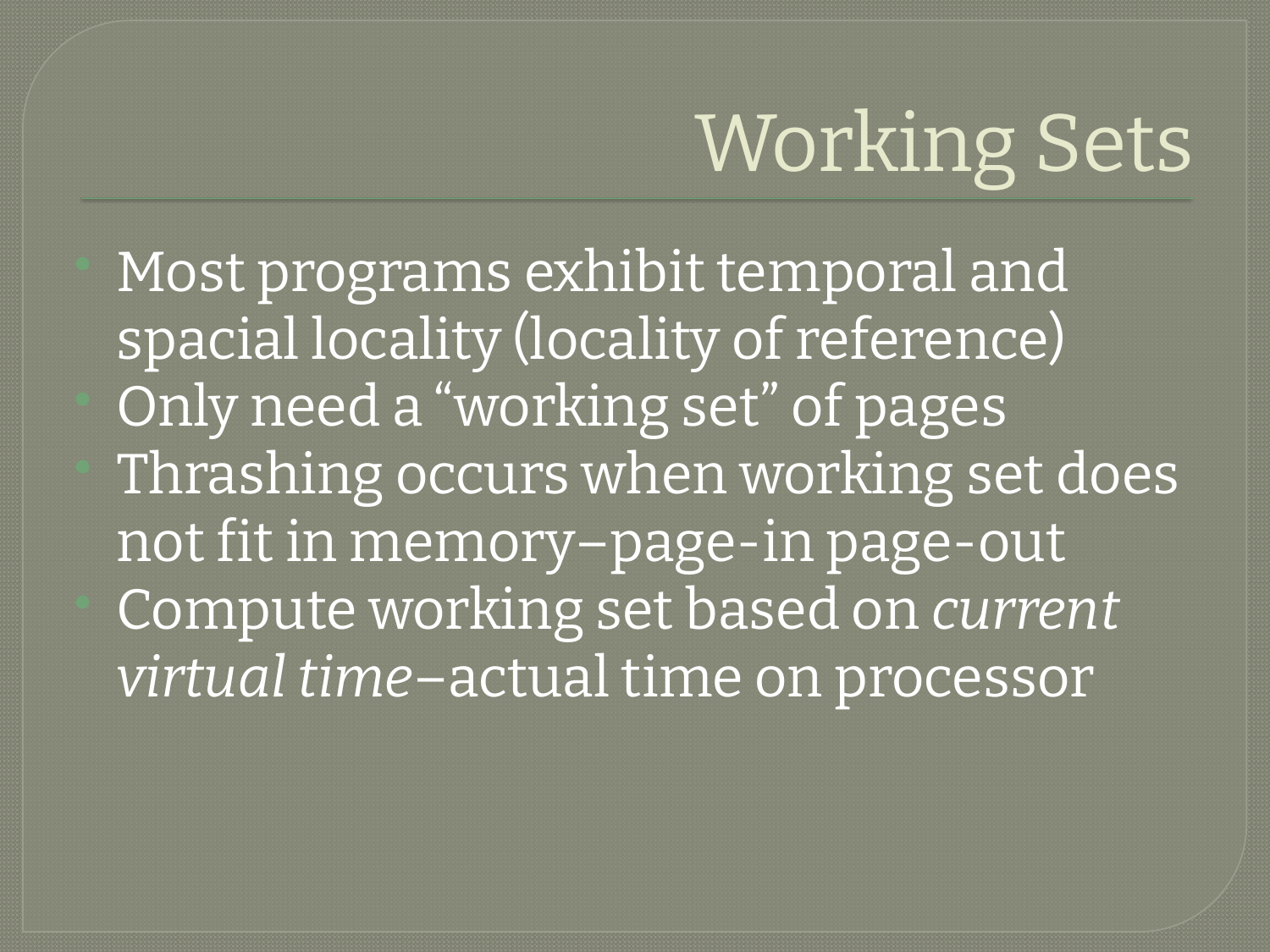

# Working Sets
Most programs exhibit temporal and spacial locality (locality of reference)
Only need a “working set” of pages
Thrashing occurs when working set does not fit in memory–page-in page-out
Compute working set based on current virtual time–actual time on processor